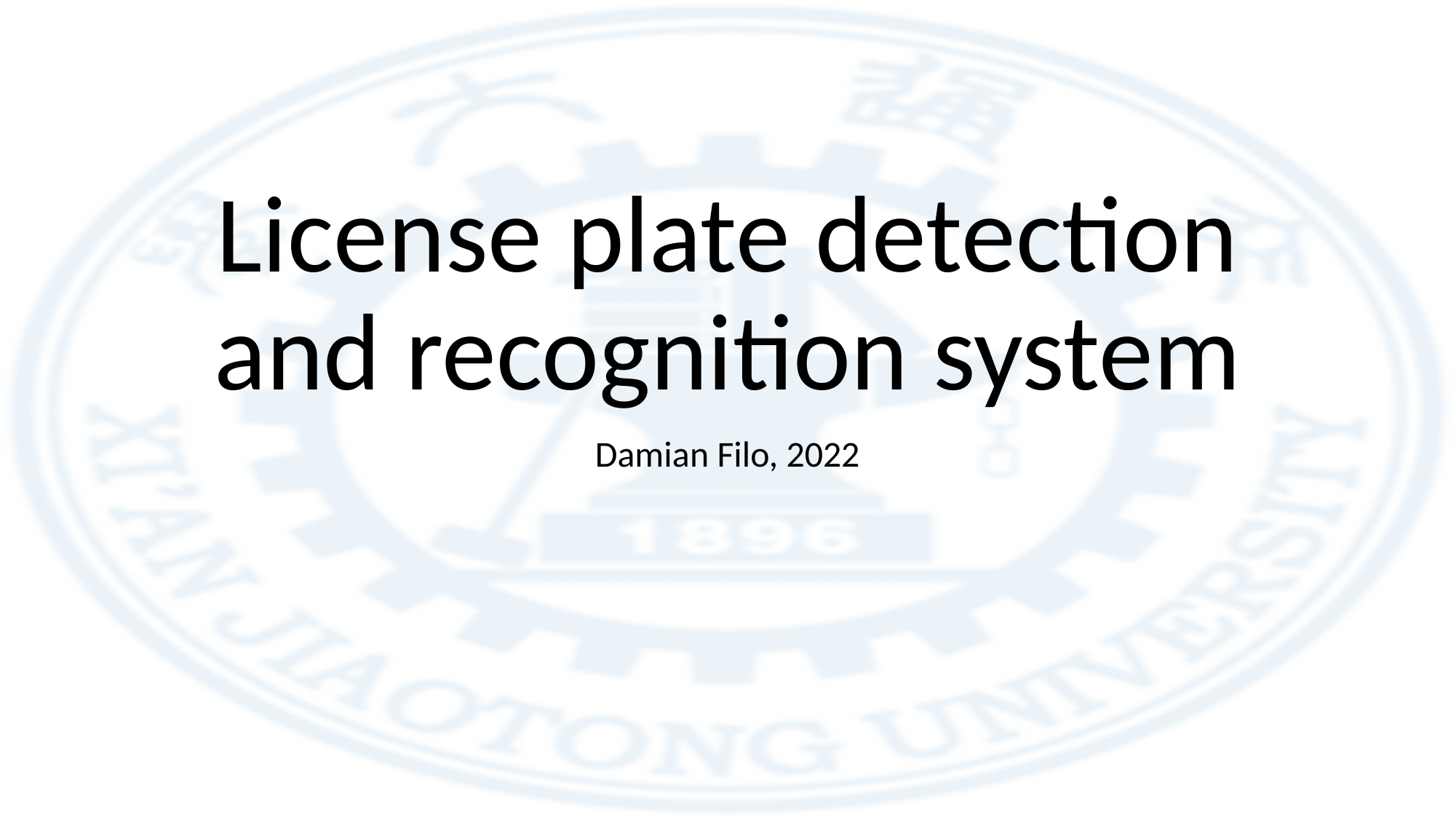

# License plate detection and recognition system
Damian Filo, 2022